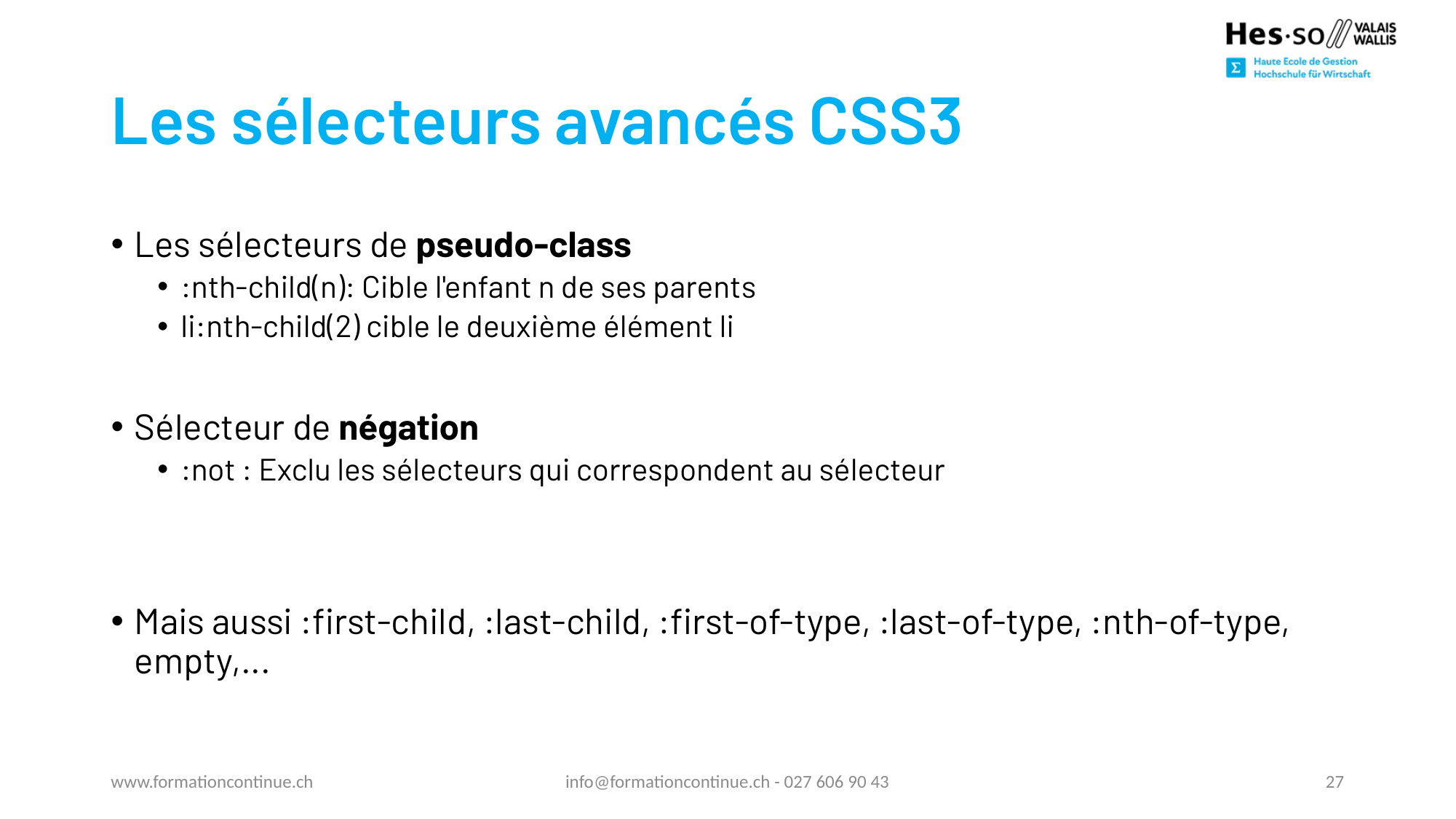

# Les sélecteurs avancés CSS3
Les sélecteurs de pseudo-class
:nth-child(n): Cible l'enfant n de ses parents
li:nth-child(2) cible le deuxième élément li

Sélecteur de négation
:not : Exclu les sélecteurs qui correspondent au sélecteur

Mais aussi :first-child, :last-child, :first-of-type, :last-of-type, :nth-of-type, empty,...

www.formationcontinue.ch
info@formationcontinue.ch - 027 606 90 43
27